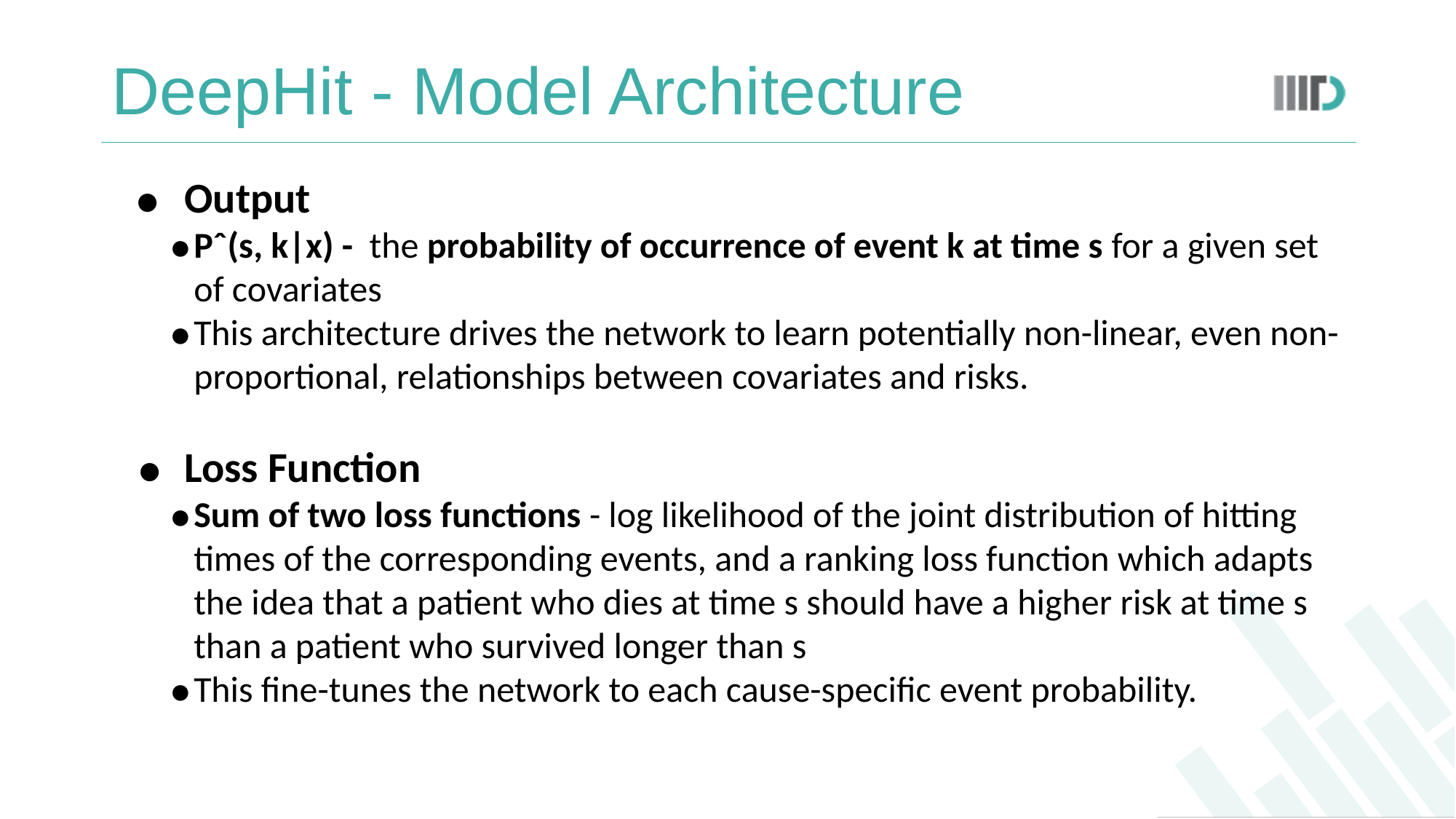

# DeepHit - Model Architecture
Output
Pˆ(s, k|x) -  the probability of occurrence of event k at time s for a given set of covariates
This architecture drives the network to learn potentially non-linear, even non-proportional, relationships between covariates and risks.
Loss Function
Sum of two loss functions - log likelihood of the joint distribution of hitting times of the corresponding events, and a ranking loss function which adapts the idea that a patient who dies at time s should have a higher risk at time s than a patient who survived longer than s
This fine-tunes the network to each cause-specific event probability.